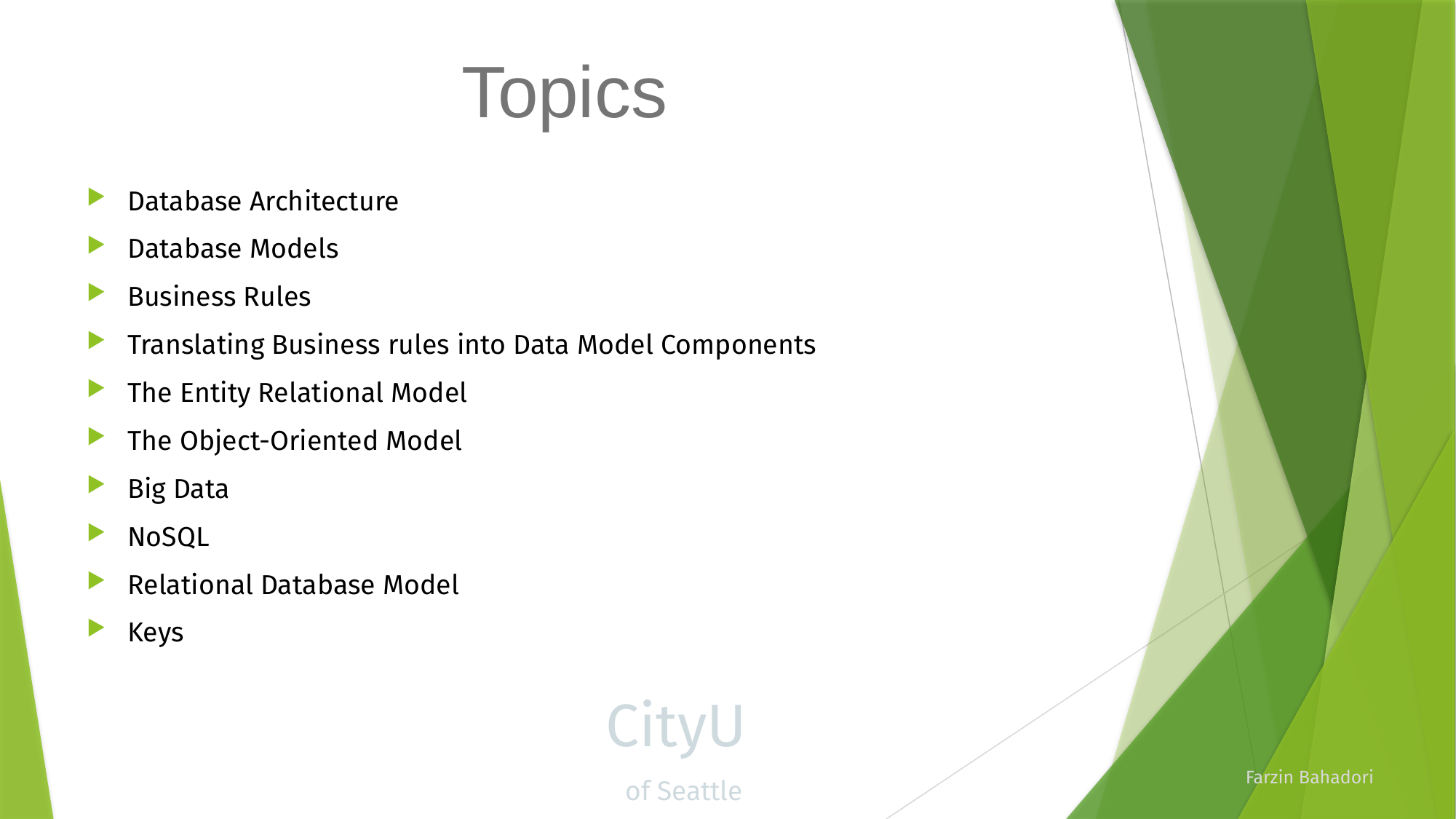

# Topics
Database Architecture
Database Models
Business Rules
Translating Business rules into Data Model Components
The Entity Relational Model
The Object-Oriented Model
Big Data
NoSQL
Relational Database Model
Keys

CityU
of Seattle

Farzin Bahadori